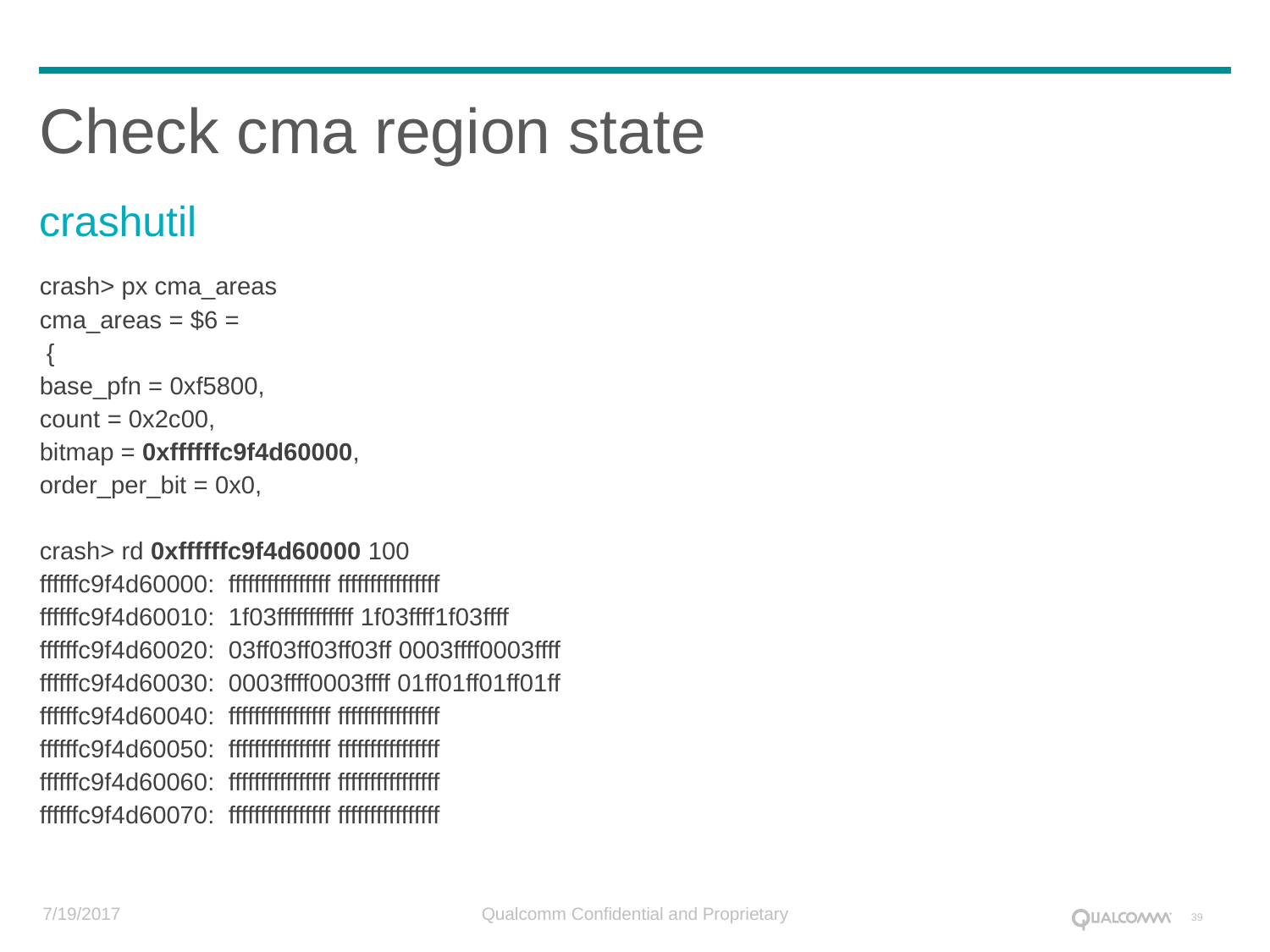

# Check cma region state
crashutil
crash> px cma_areas
cma_areas = $6 =
 {
base_pfn = 0xf5800,
count = 0x2c00,
bitmap = 0xffffffc9f4d60000,
order_per_bit = 0x0,

crash> rd 0xffffffc9f4d60000 100
ffffffc9f4d60000:  ffffffffffffffff ffffffffffffffff
ffffffc9f4d60010:  1f03ffffffffffff 1f03ffff1f03ffff
ffffffc9f4d60020:  03ff03ff03ff03ff 0003ffff0003ffff
ffffffc9f4d60030:  0003ffff0003ffff 01ff01ff01ff01ff
ffffffc9f4d60040:  ffffffffffffffff ffffffffffffffff
ffffffc9f4d60050:  ffffffffffffffff ffffffffffffffff
ffffffc9f4d60060:  ffffffffffffffff ffffffffffffffff
ffffffc9f4d60070:  ffffffffffffffff ffffffffffffffff